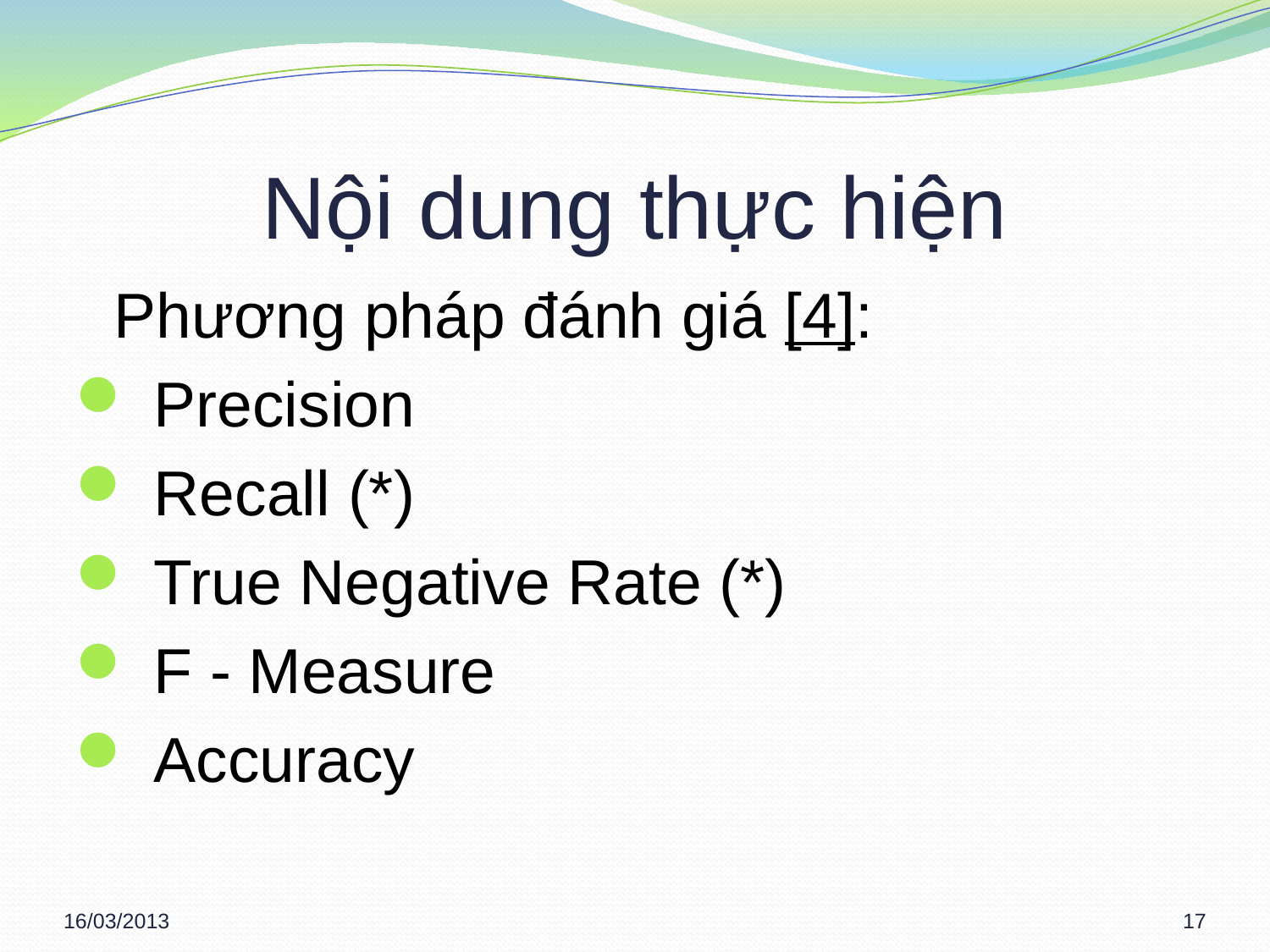

# Nội dung thực hiện
 	Phương pháp đánh giá [4]:
 Precision
 Recall (*)
 True Negative Rate (*)
 F - Measure
 Accuracy
16/03/2013
17